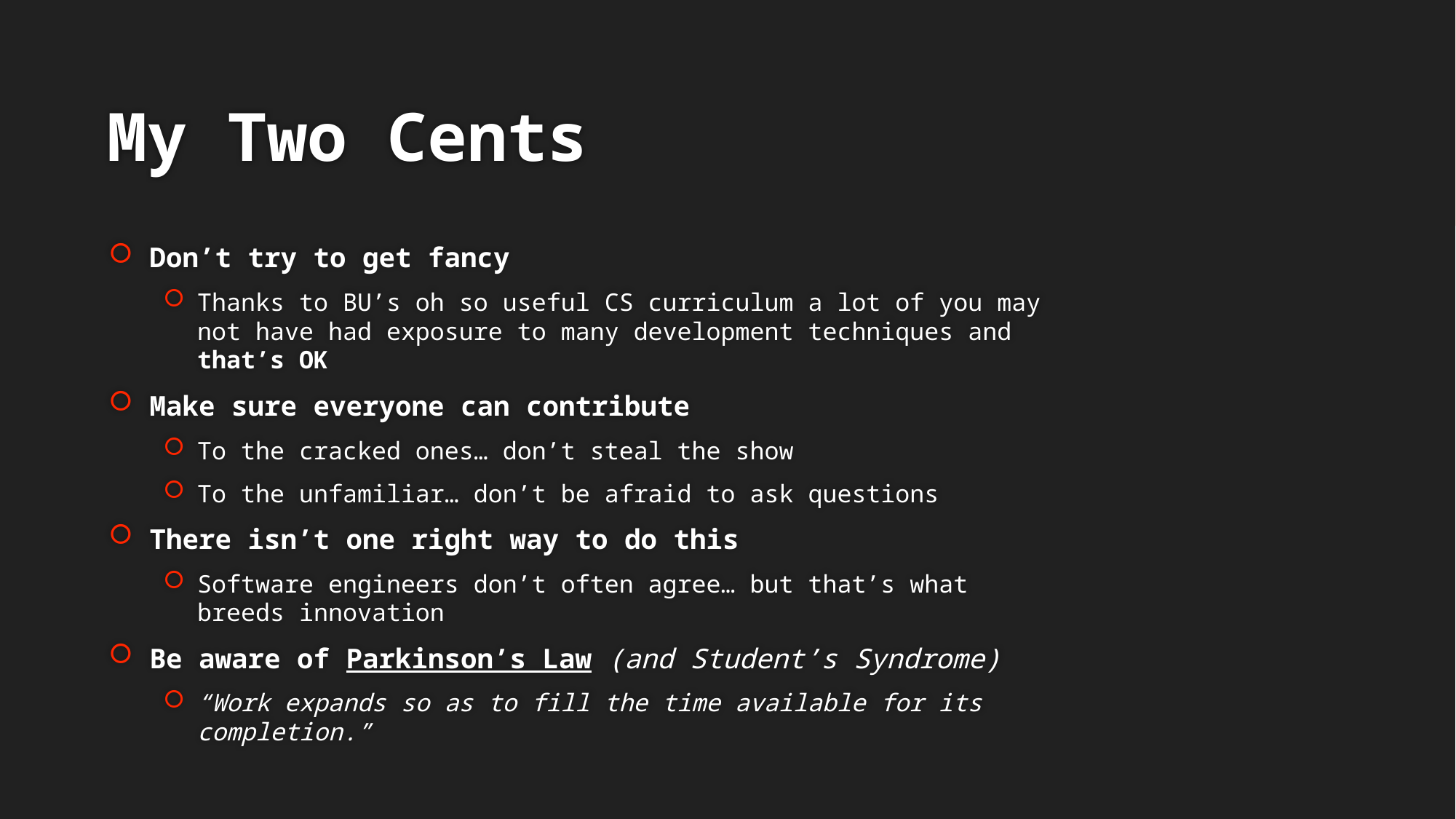

# My Two Cents
Don’t try to get fancy
Thanks to BU’s oh so useful CS curriculum a lot of you may not have had exposure to many development techniques and that’s OK
Make sure everyone can contribute
To the cracked ones… don’t steal the show
To the unfamiliar… don’t be afraid to ask questions
There isn’t one right way to do this
Software engineers don’t often agree… but that’s what breeds innovation
Be aware of Parkinson’s Law (and Student’s Syndrome)
“Work expands so as to fill the time available for its completion.”